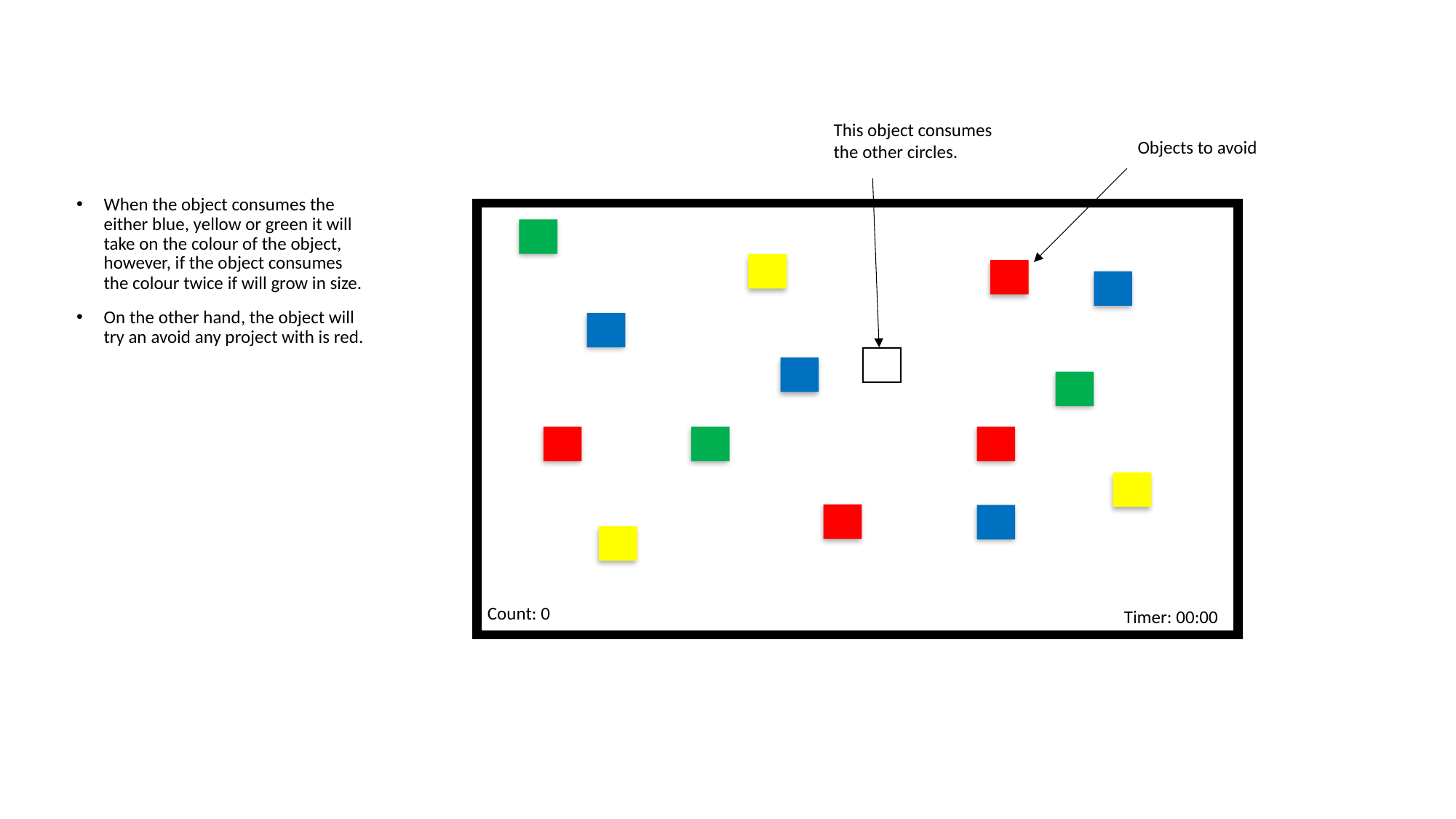

This object consumes the other circles.
Objects to avoid
When the object consumes the either blue, yellow or green it will take on the colour of the object, however, if the object consumes the colour twice if will grow in size.
On the other hand, the object will try an avoid any project with is red.

Count: 0
Timer: 00:00